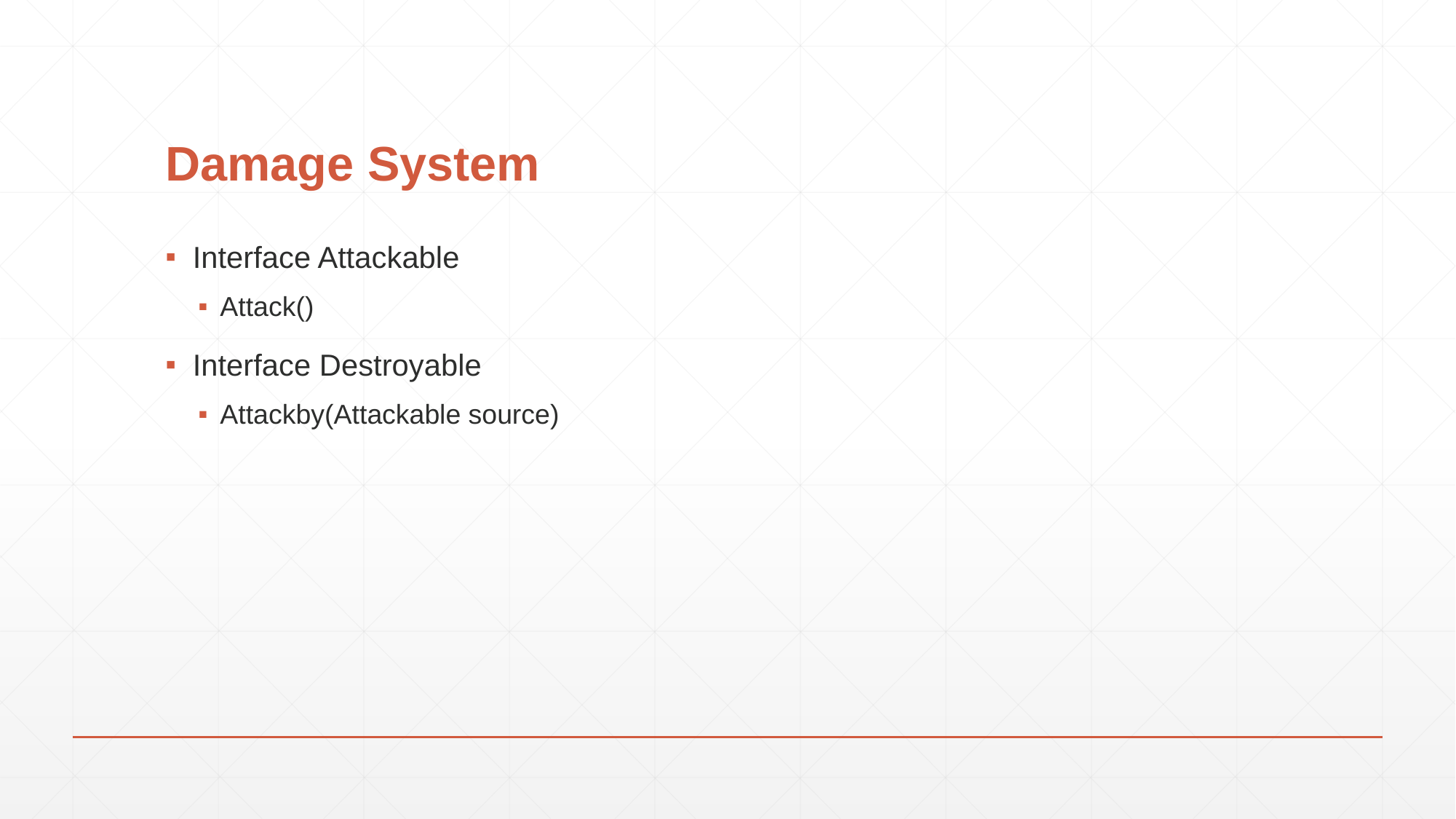

# Damage System
Interface Attackable
Attack()
Interface Destroyable
Attackby(Attackable source)